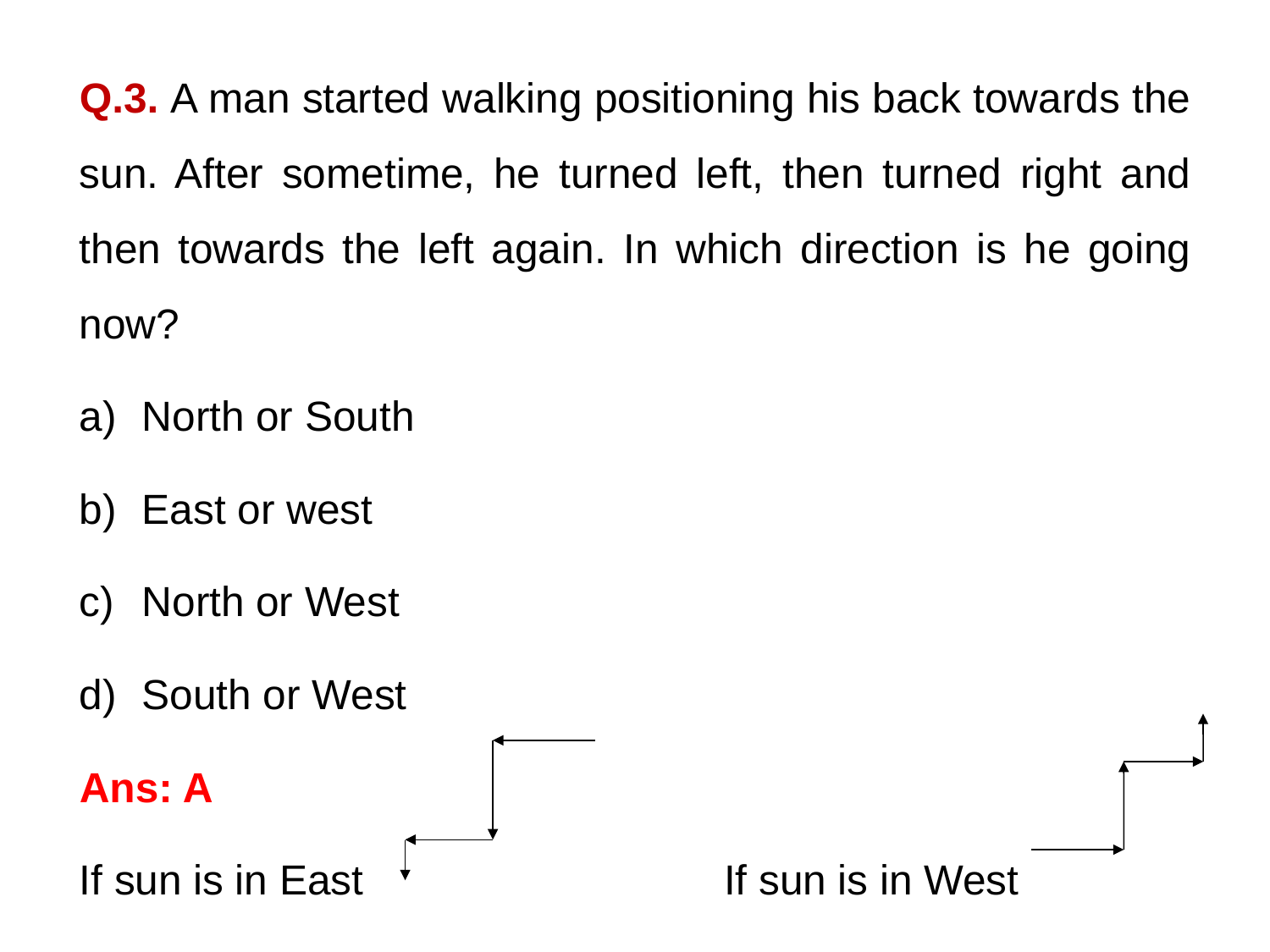

Q.3. A man started walking positioning his back towards the sun. After sometime, he turned left, then turned right and then towards the left again. In which direction is he going now?
North or South
East or west
North or West
South or West
Ans: A
If sun is in East                               If sun is in West